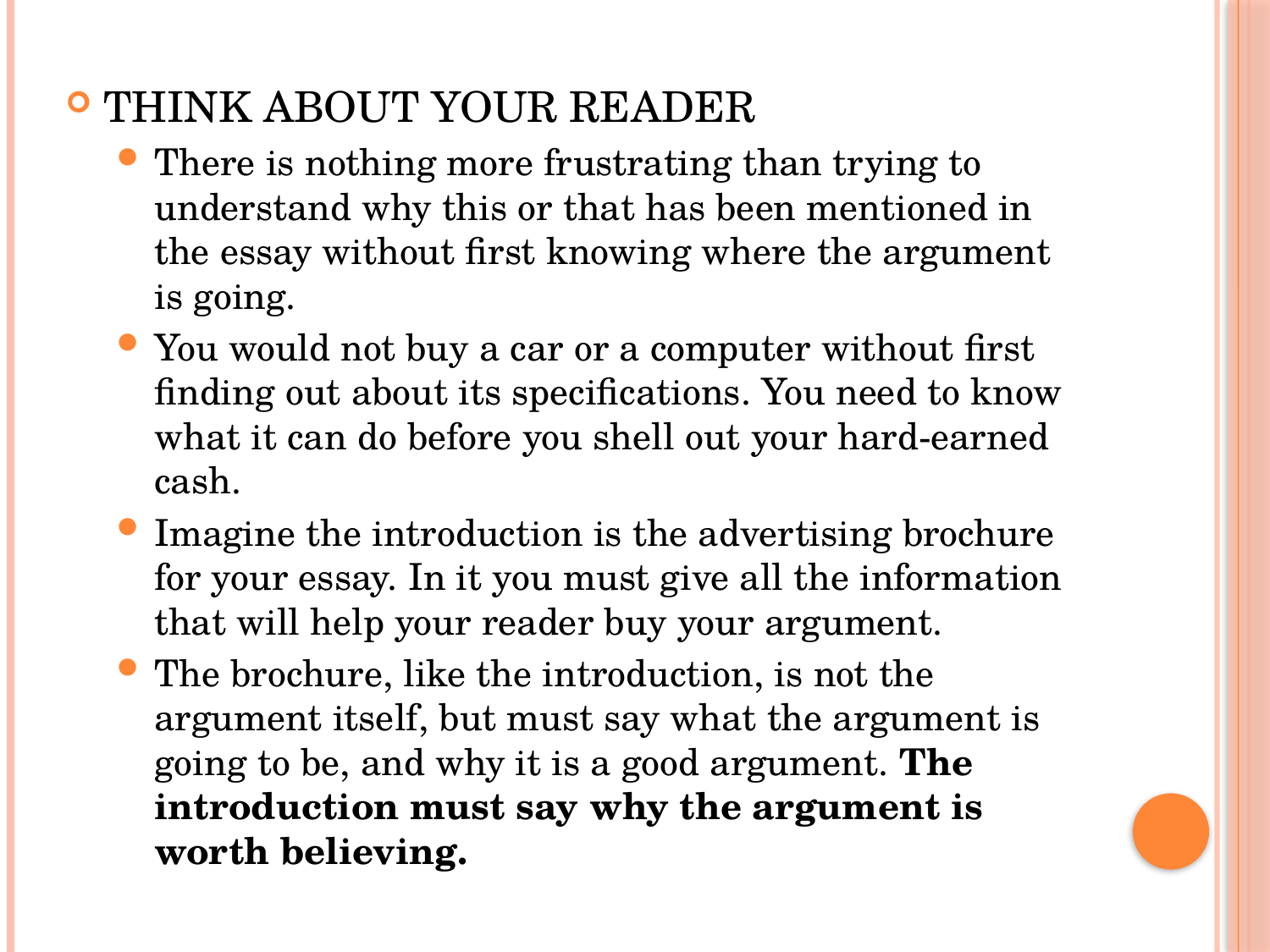

#
THINK ABOUT YOUR READER
There is nothing more frustrating than trying to understand why this or that has been mentioned in the essay without first knowing where the argument is going.
You would not buy a car or a computer without first finding out about its specifications. You need to know what it can do before you shell out your hard-earned cash.
Imagine the introduction is the advertising brochure for your essay. In it you must give all the information that will help your reader buy your argument.
The brochure, like the introduction, is not the argument itself, but must say what the argument is going to be, and why it is a good argument. The introduction must say why the argument is worth believing.